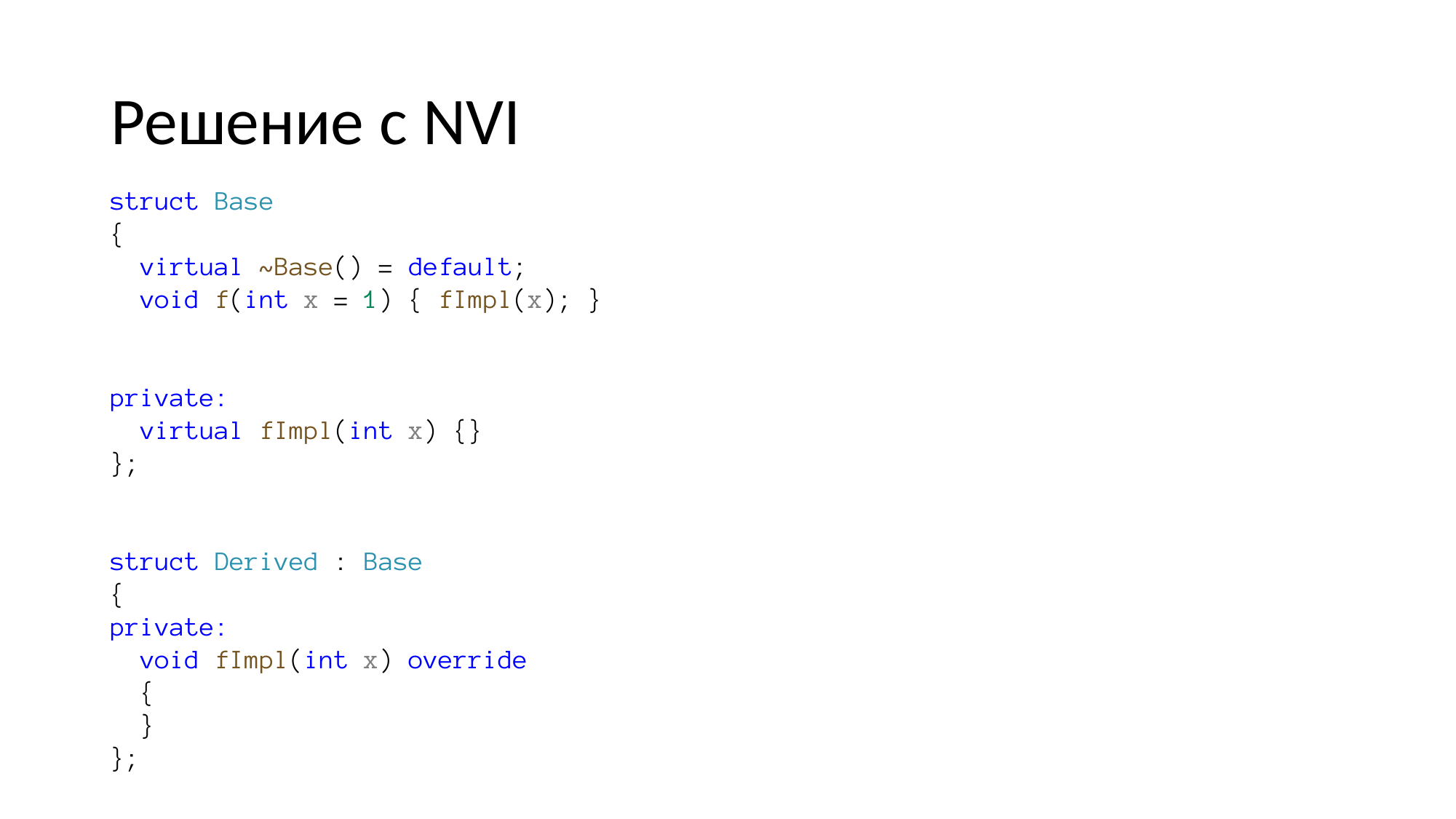

# Решение с NVI
struct Base
{
  virtual ~Base() = default;
  void f(int x = 1) { fImpl(x); }

private:
  virtual fImpl(int x) {}
};

struct Derived : Base
{
private:
  void fImpl(int x) override
  {
  }
};